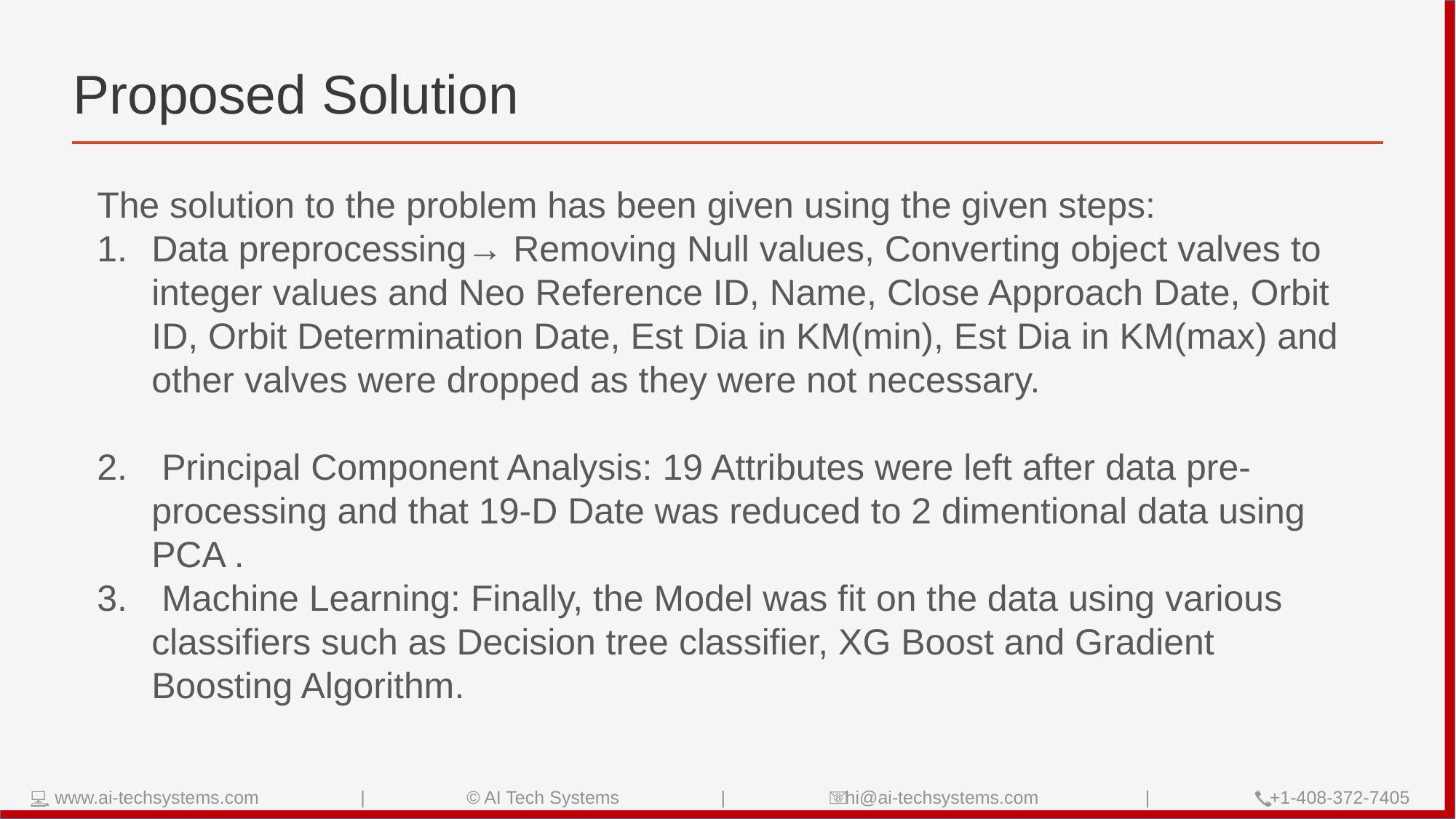

# Proposed Solution
The solution to the problem has been given using the given steps:
Data preprocessing→ Removing Null values, Converting object valves to integer values and Neo Reference ID, Name, Close Approach Date, Orbit ID, Orbit Determination Date, Est Dia in KM(min), Est Dia in KM(max) and other valves were dropped as they were not necessary.

 Principal Component Analysis: 19 Attributes were left after data pre-processing and that 19-D Date was reduced to 2 dimentional data using PCA .
 Machine Learning: Finally, the Model was fit on the data using various classifiers such as Decision tree classifier, XG Boost and Gradient Boosting Algorithm.
💻 www.ai-techsystems.com                    |                    © AI Tech Systems                    |                    📧hi@ai-techsystems.com                     |                    📞+1-408-372-7405